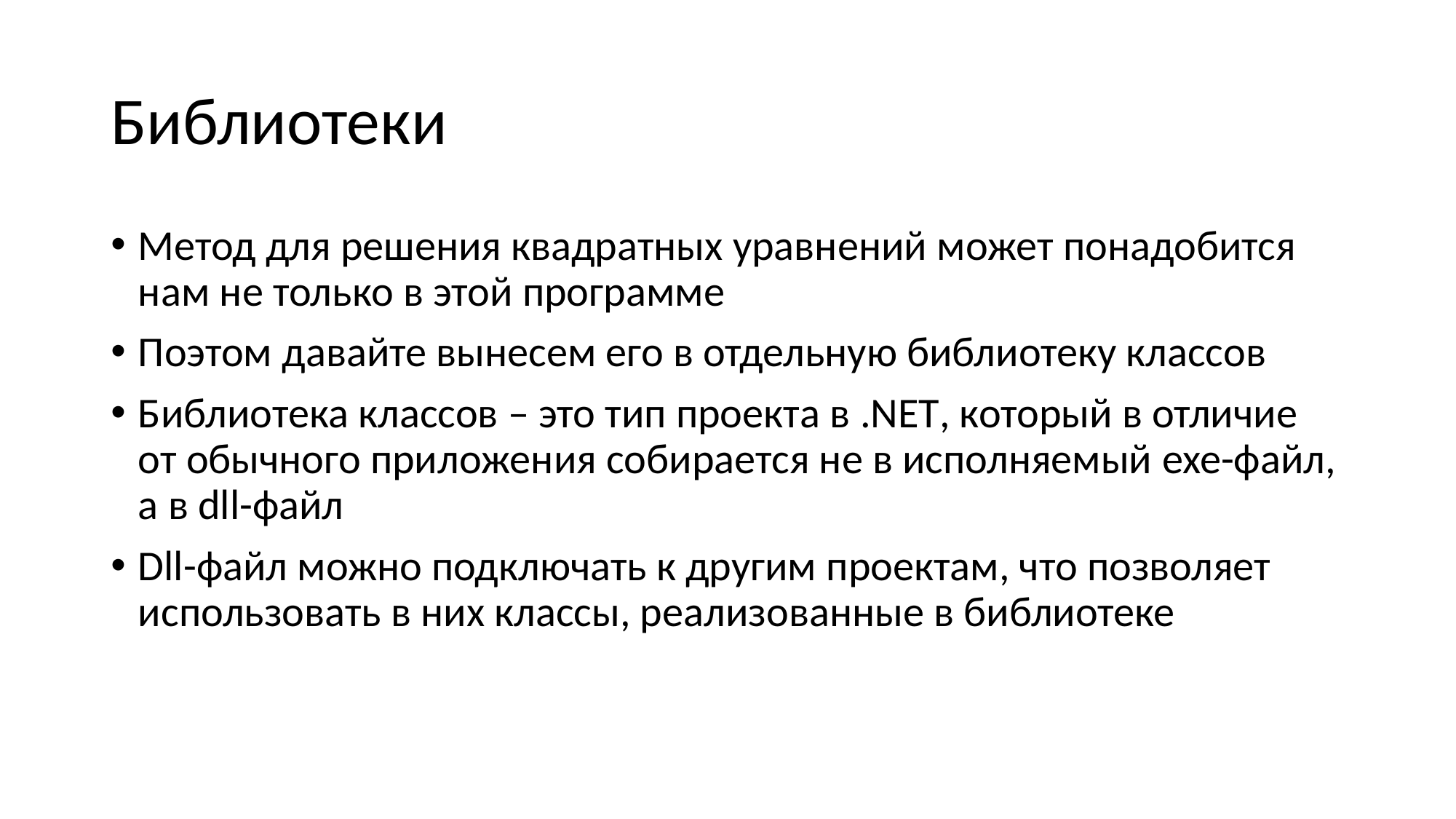

# Библиотеки
Метод для решения квадратных уравнений может понадобится нам не только в этой программе
Поэтом давайте вынесем его в отдельную библиотеку классов
Библиотека классов – это тип проекта в .NET, который в отличие от обычного приложения собирается не в исполняемый exe-файл, а в dll-файл
Dll-файл можно подключать к другим проектам, что позволяет использовать в них классы, реализованные в библиотеке